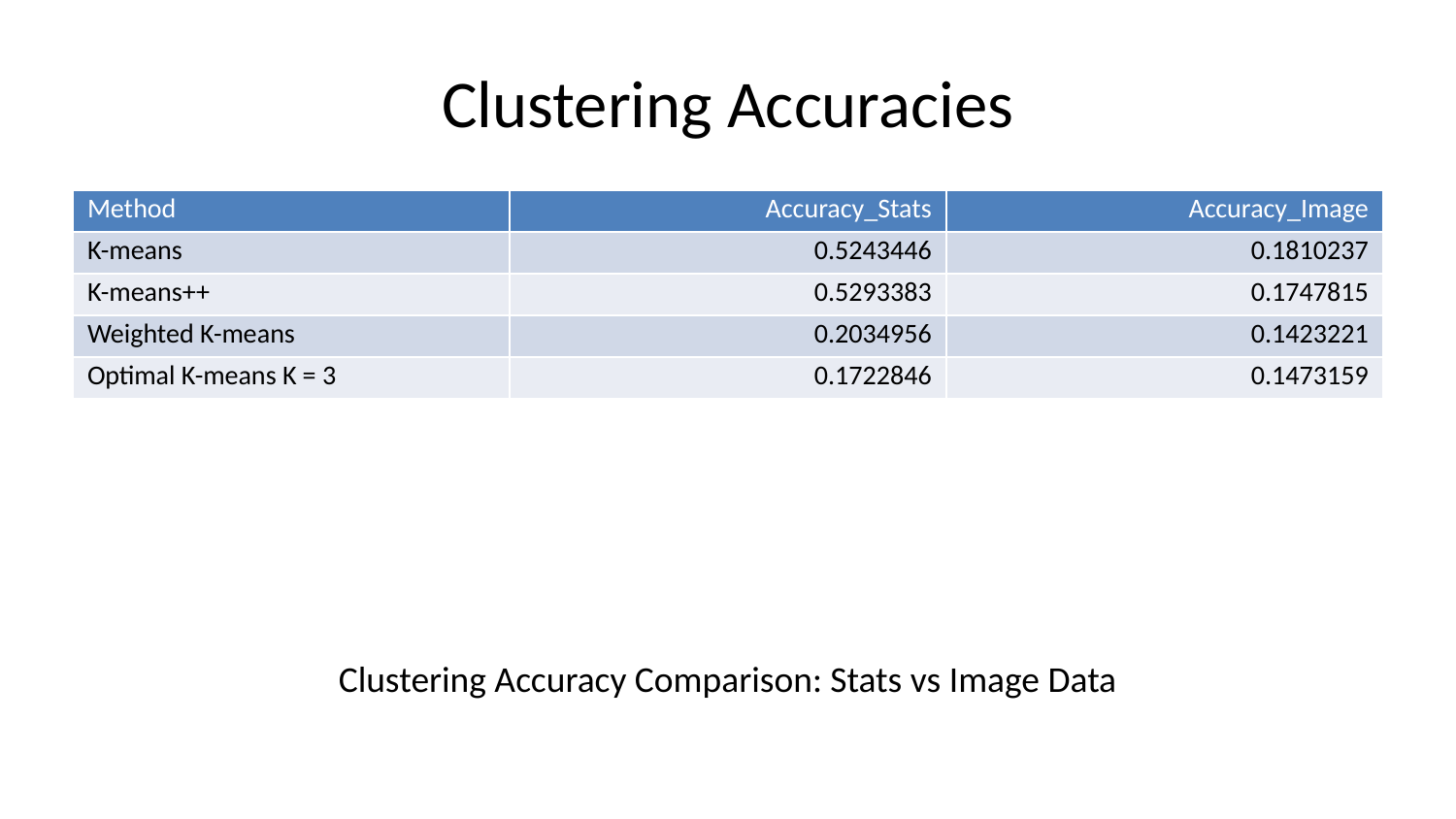

# Clustering Accuracies
| Method | Accuracy\_Stats | Accuracy\_Image |
| --- | --- | --- |
| K-means | 0.5243446 | 0.1810237 |
| K-means++ | 0.5293383 | 0.1747815 |
| Weighted K-means | 0.2034956 | 0.1423221 |
| Optimal K-means K = 3 | 0.1722846 | 0.1473159 |
Clustering Accuracy Comparison: Stats vs Image Data